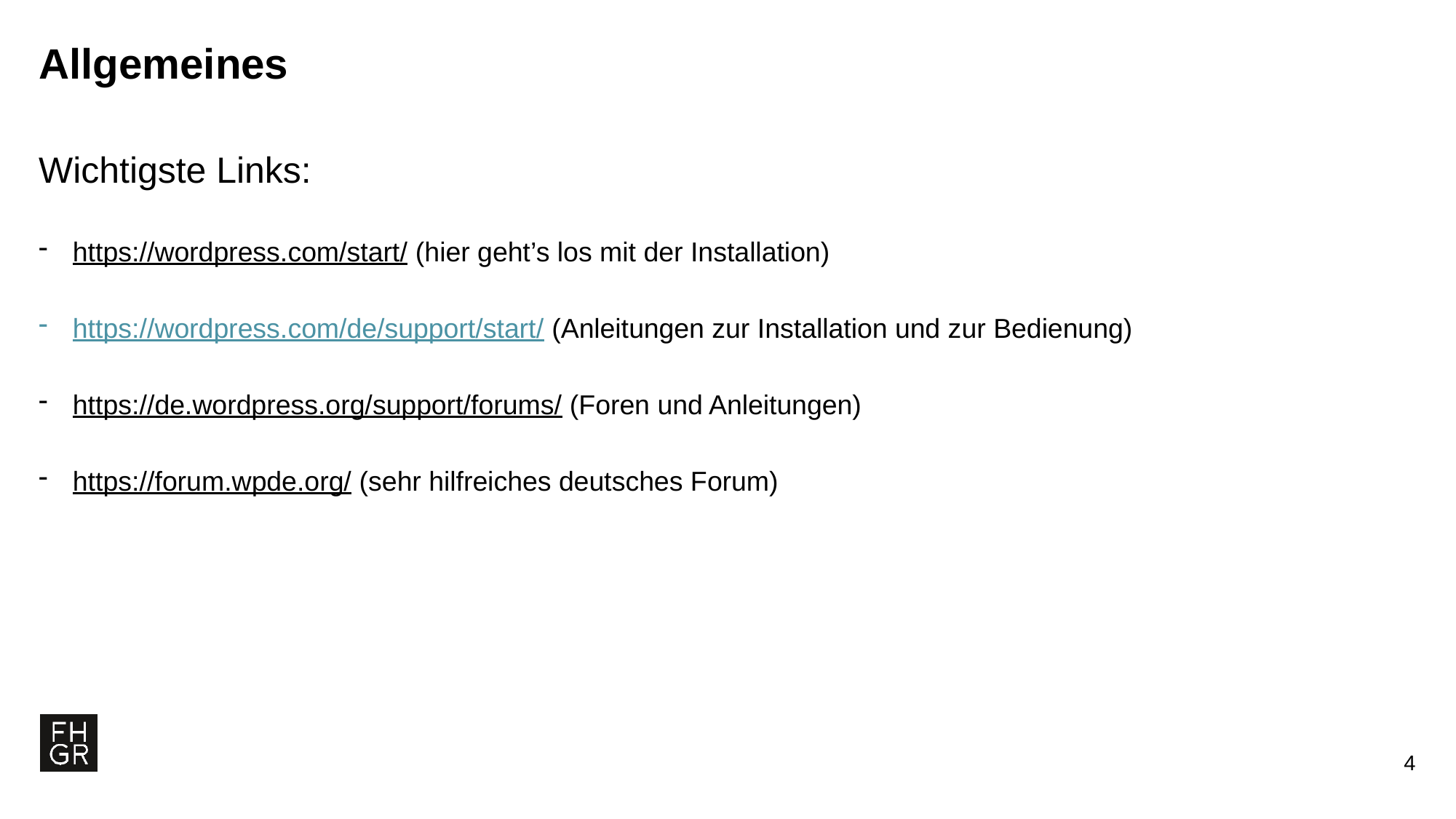

# Allgemeines
Wichtigste Links:

https://wordpress.com/start/ (hier geht’s los mit der Installation)

https://wordpress.com/de/support/start/ (Anleitungen zur Installation und zur Bedienung)

https://de.wordpress.org/support/forums/ (Foren und Anleitungen)

https://forum.wpde.org/ (sehr hilfreiches deutsches Forum)

4